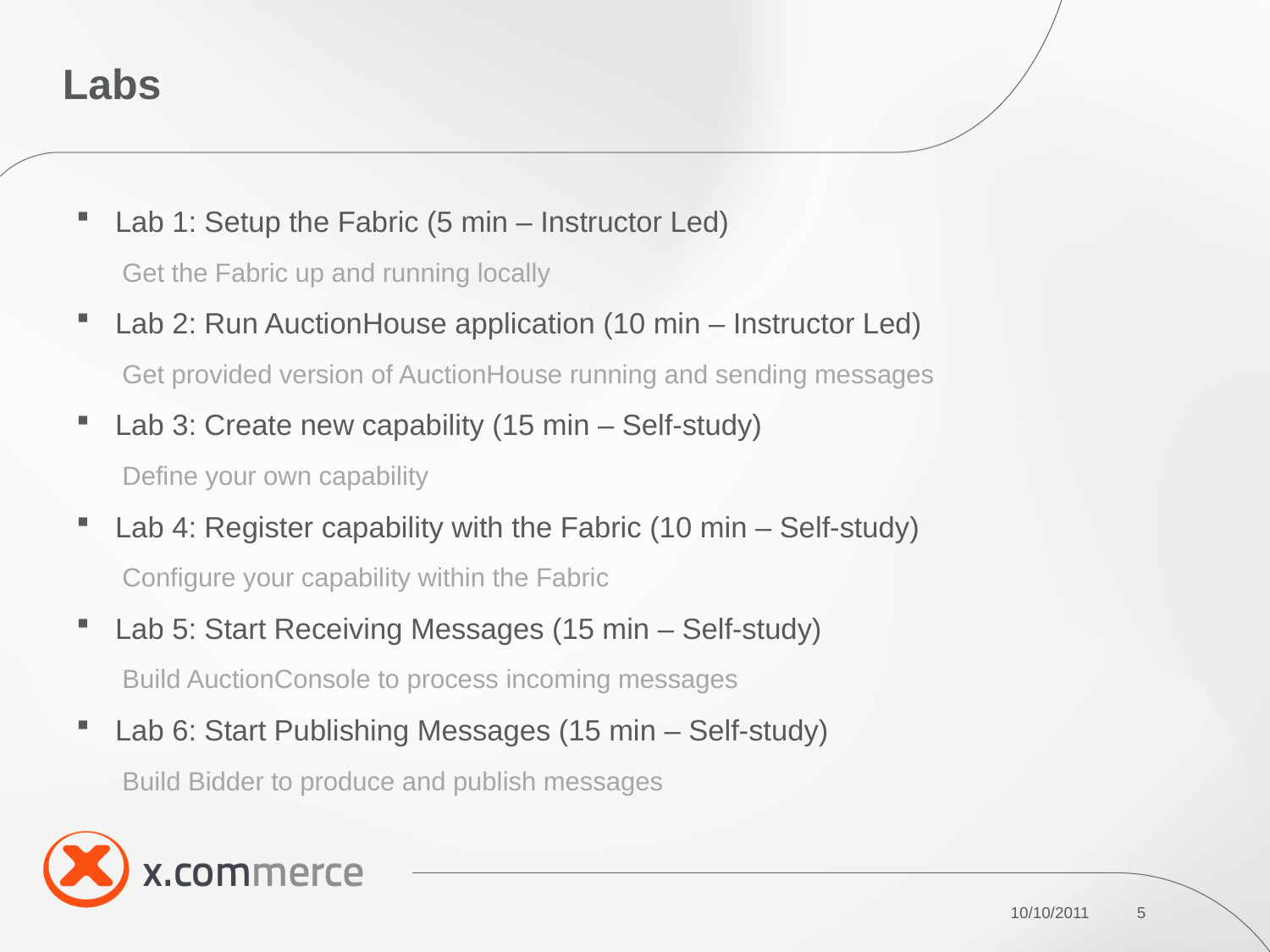

# Labs
Lab 1: Setup the Fabric (5 min – Instructor Led)
	Get the Fabric up and running locally
Lab 2: Run AuctionHouse application (10 min – Instructor Led)
	Get provided version of AuctionHouse running and sending messages
Lab 3: Create new capability (15 min – Self-study)
	Define your own capability
Lab 4: Register capability with the Fabric (10 min – Self-study)
	Configure your capability within the Fabric
Lab 5: Start Receiving Messages (15 min – Self-study)
	Build AuctionConsole to process incoming messages
Lab 6: Start Publishing Messages (15 min – Self-study)
	Build Bidder to produce and publish messages

10/10/2011
5